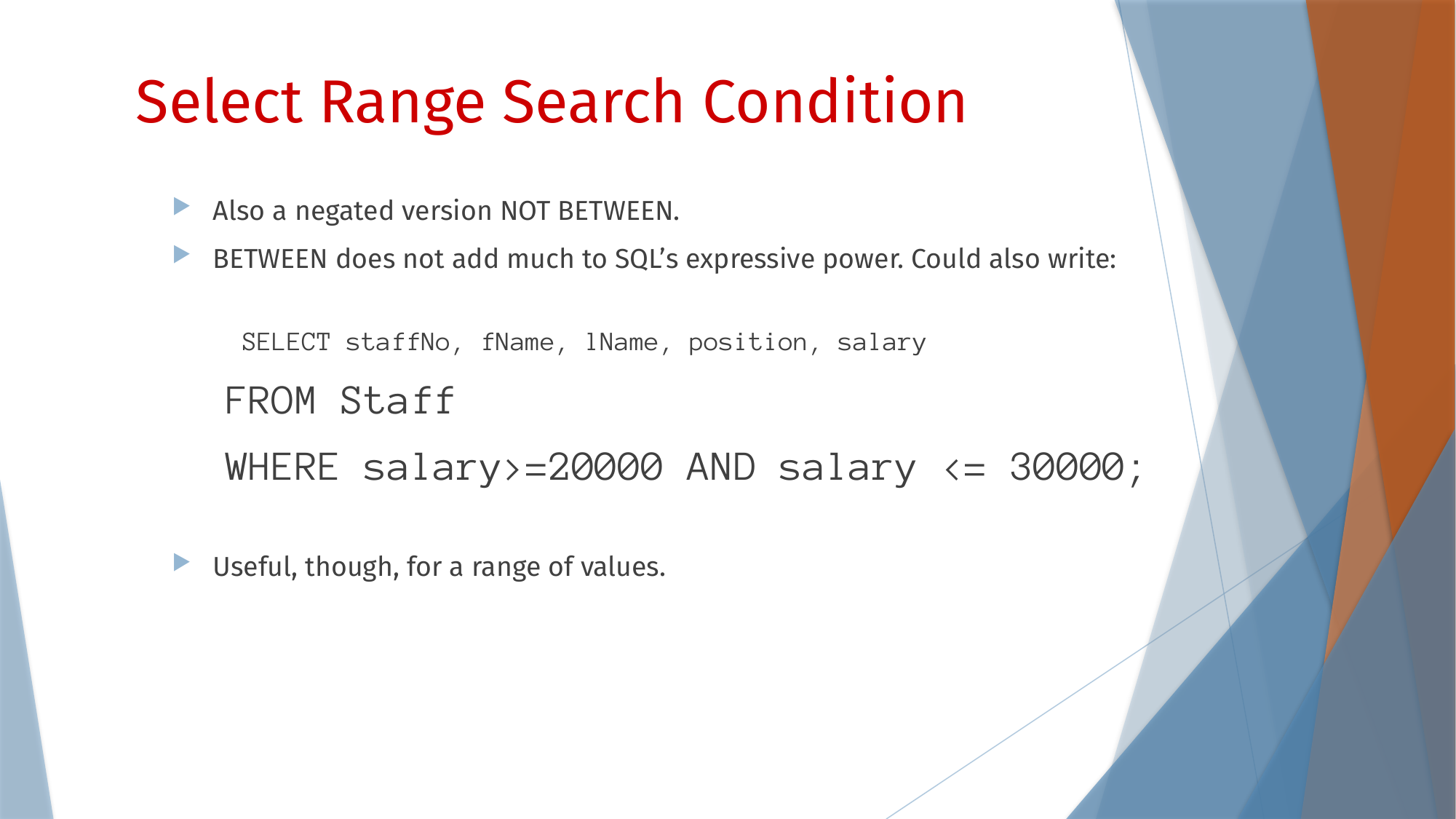

# Select Range Search Condition
Also a negated version NOT BETWEEN.
BETWEEN does not add much to SQL’s expressive power. Could also write:

	  SELECT staffNo, fName, lName, position, salary
FROM Staff
WHERE salary>=20000 AND salary <= 30000;

Useful, though, for a range of values.